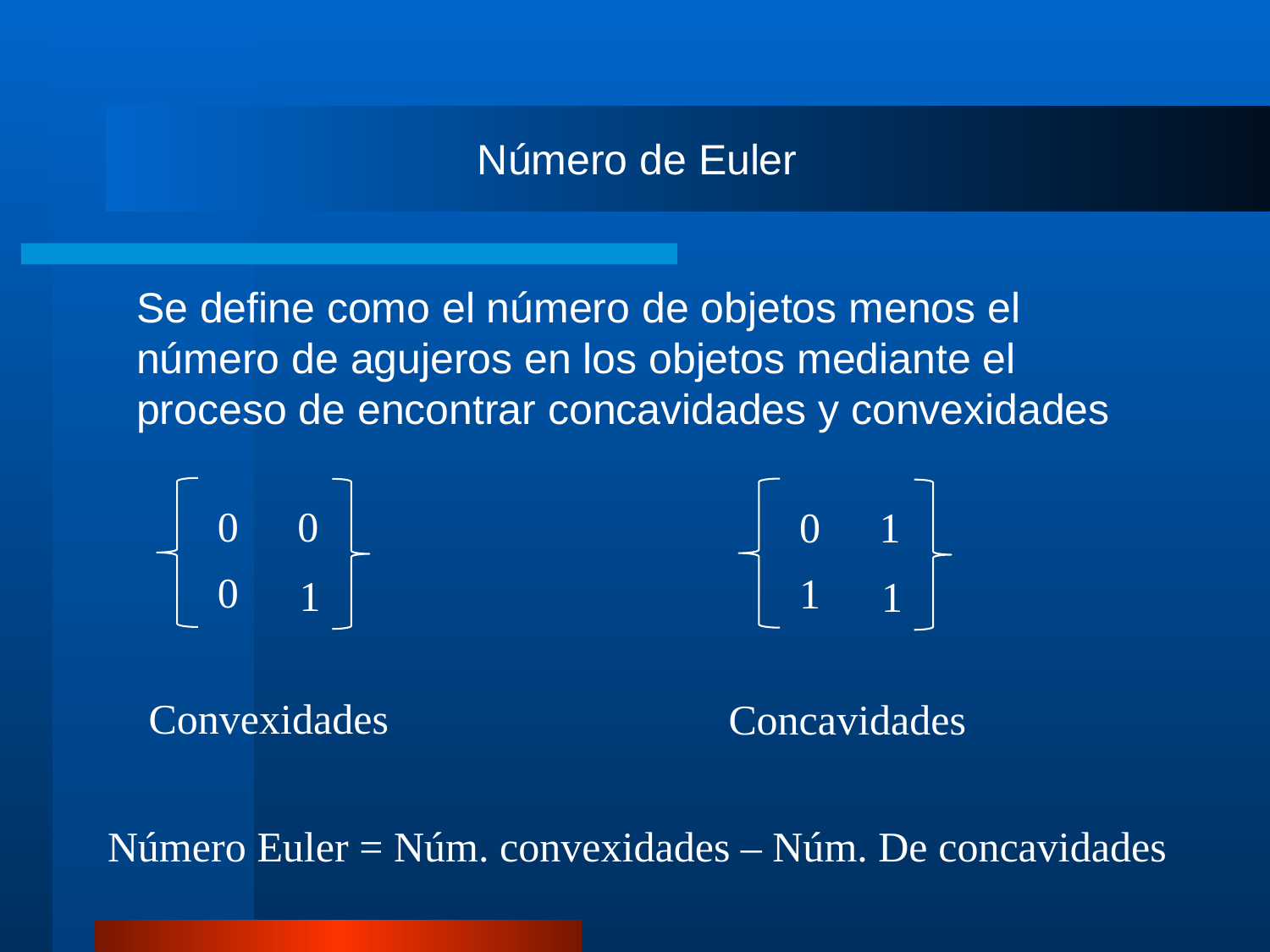

Número de Euler
Se define como el número de objetos menos el número de agujeros en los objetos mediante el proceso de encontrar concavidades y convexidades

0
0
0
1
0
1
1
1
Convexidades
Concavidades
Número Euler = Núm. convexidades – Núm. De concavidades